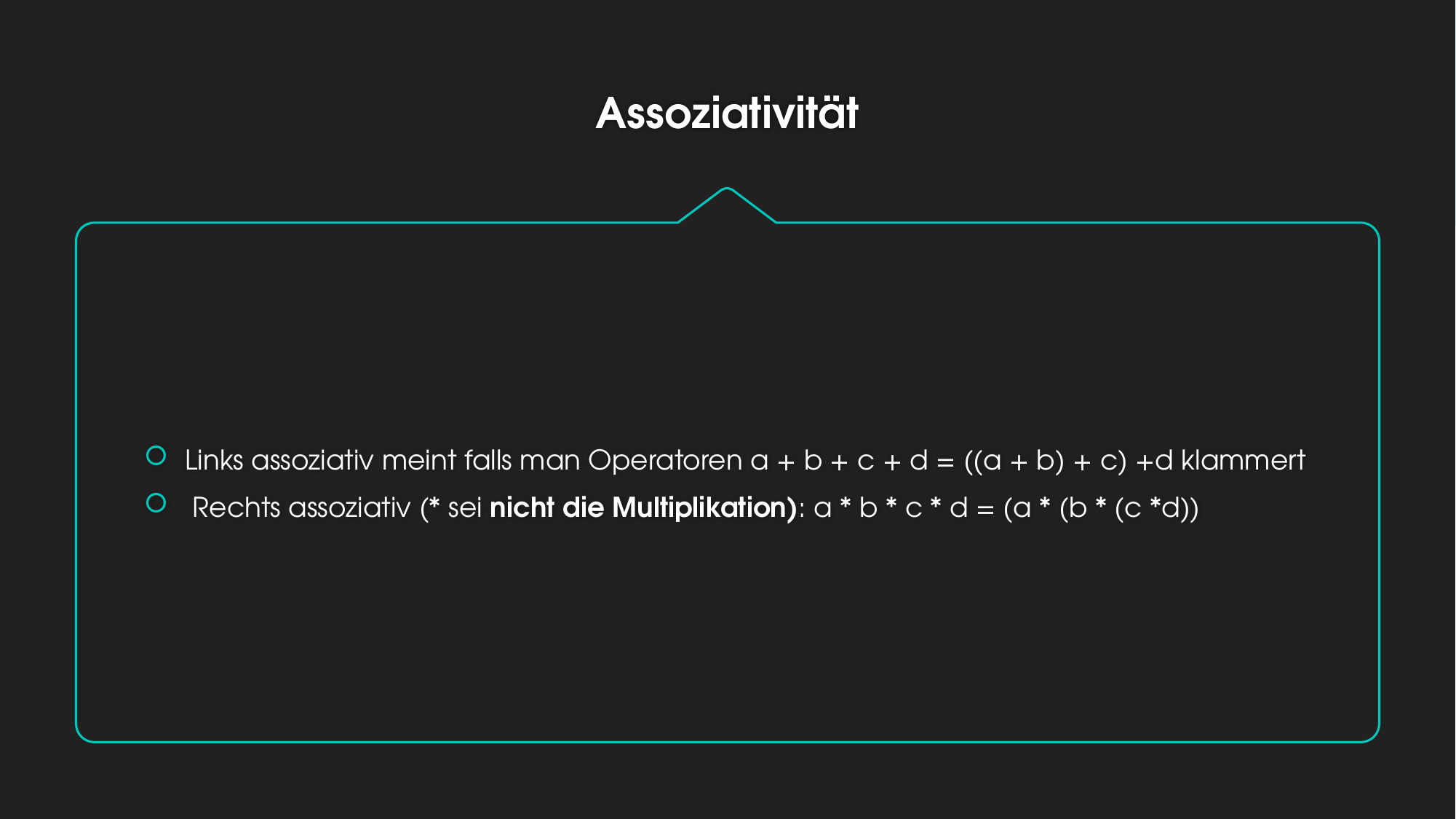

# Assoziativität

Links assoziativ meint falls man Operatoren a + b + c + d = ((a + b) + c) +d klammert
 Rechts assoziativ (* sei nicht die Multiplikation): a * b * c * d = (a * (b * (c *d))